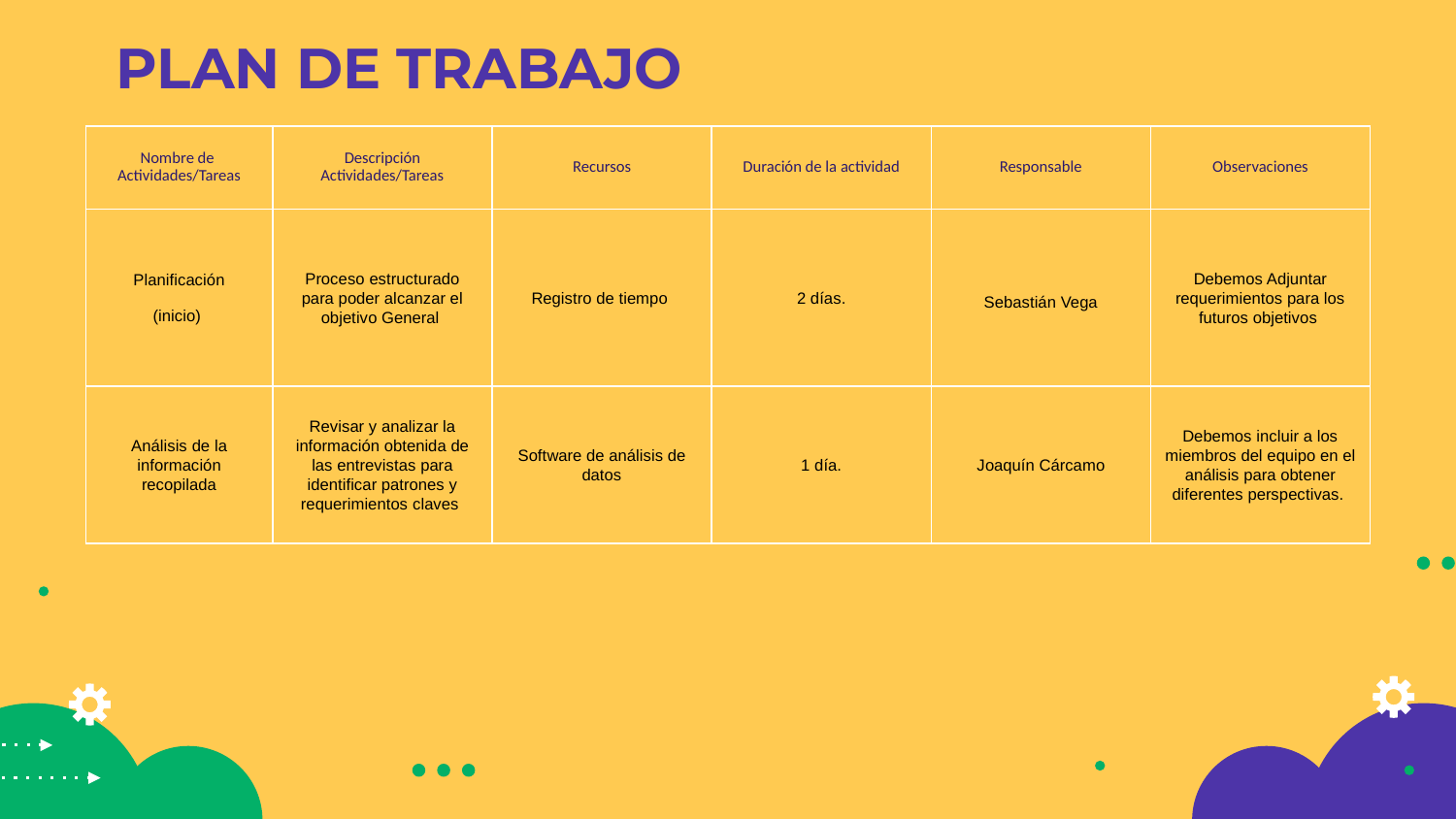

# PLAN DE TRABAJO
| Nombre de Actividades/Tareas | Descripción Actividades/Tareas | Recursos | Duración de la actividad | Responsable | Observaciones |
| --- | --- | --- | --- | --- | --- |
| Planificación (inicio) | Proceso estructurado para poder alcanzar el objetivo General | Registro de tiempo | 2 días. | Sebastián Vega | Debemos Adjuntar requerimientos para los futuros objetivos |
| Análisis de la información recopilada | Revisar y analizar la información obtenida de las entrevistas para identificar patrones y requerimientos claves | Software de análisis de datos | 1 día. | Joaquín Cárcamo | Debemos incluir a los miembros del equipo en el análisis para obtener diferentes perspectivas. |